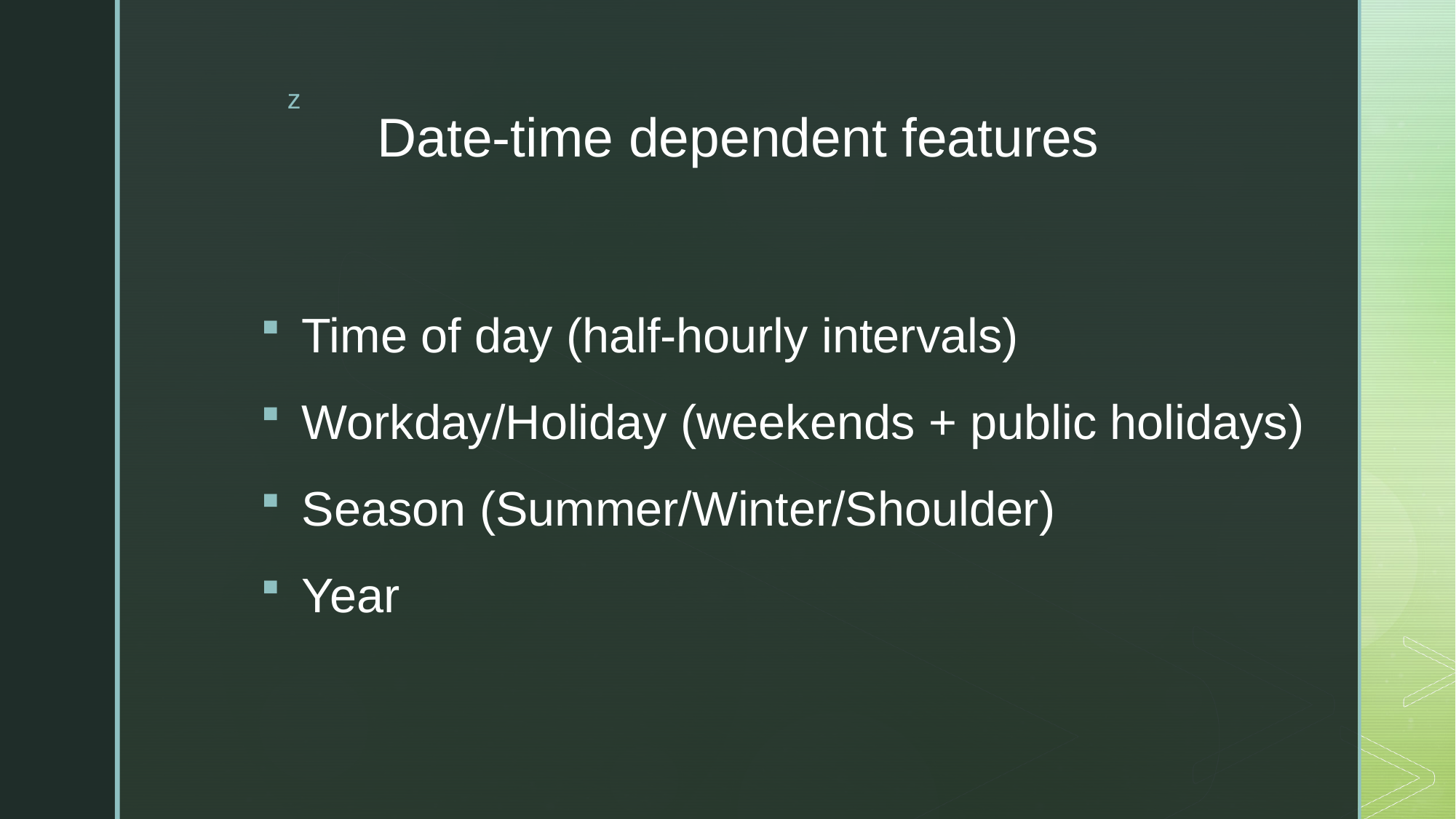

# Date-time dependent features
Time of day (half-hourly intervals)
Workday/Holiday (weekends + public holidays)
Season (Summer/Winter/Shoulder)
Year